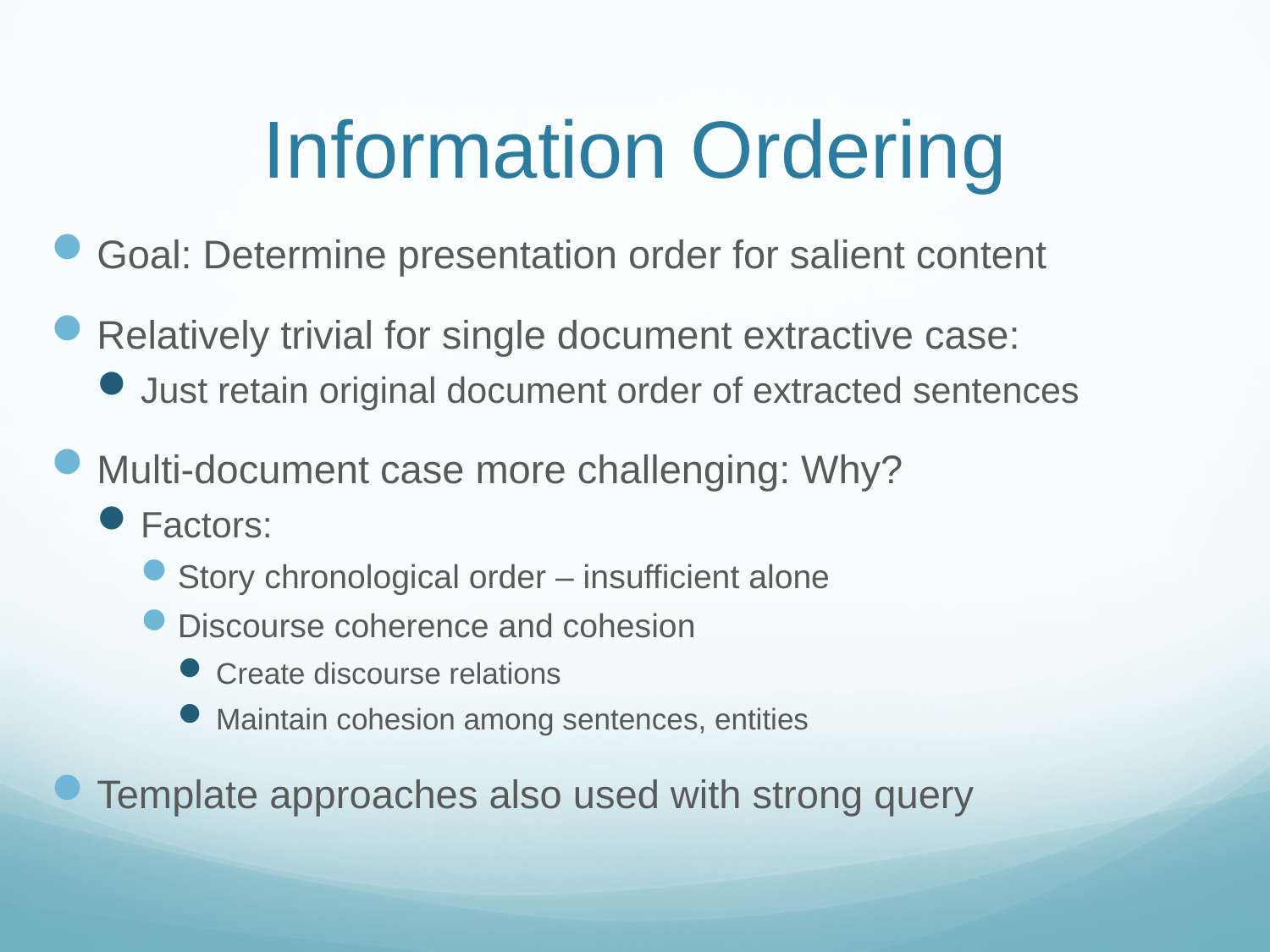

# Information Ordering
Goal: Determine presentation order for salient content
Relatively trivial for single document extractive case:
Just retain original document order of extracted sentences
Multi-document case more challenging: Why?
Factors:
Story chronological order – insufficient alone
Discourse coherence and cohesion
Create discourse relations
Maintain cohesion among sentences, entities
Template approaches also used with strong query